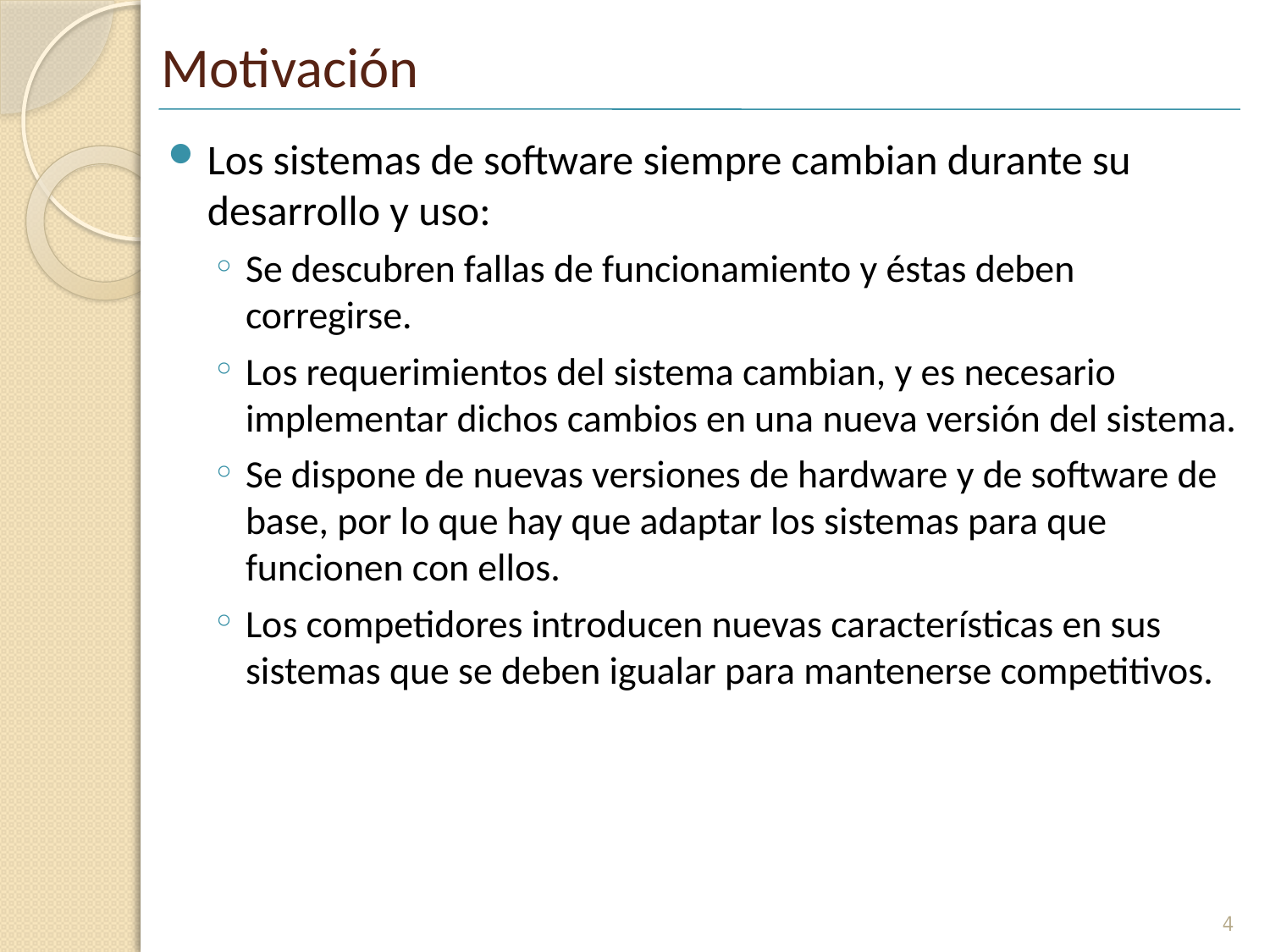

# Motivación
Los sistemas de software siempre cambian durante su desarrollo y uso:
Se descubren fallas de funcionamiento y éstas deben corregirse.
Los requerimientos del sistema cambian, y es necesario implementar dichos cambios en una nueva versión del sistema.
Se dispone de nuevas versiones de hardware y de software de base, por lo que hay que adaptar los sistemas para que funcionen con ellos.
Los competidores introducen nuevas características en sus sistemas que se deben igualar para mantenerse competitivos.
4